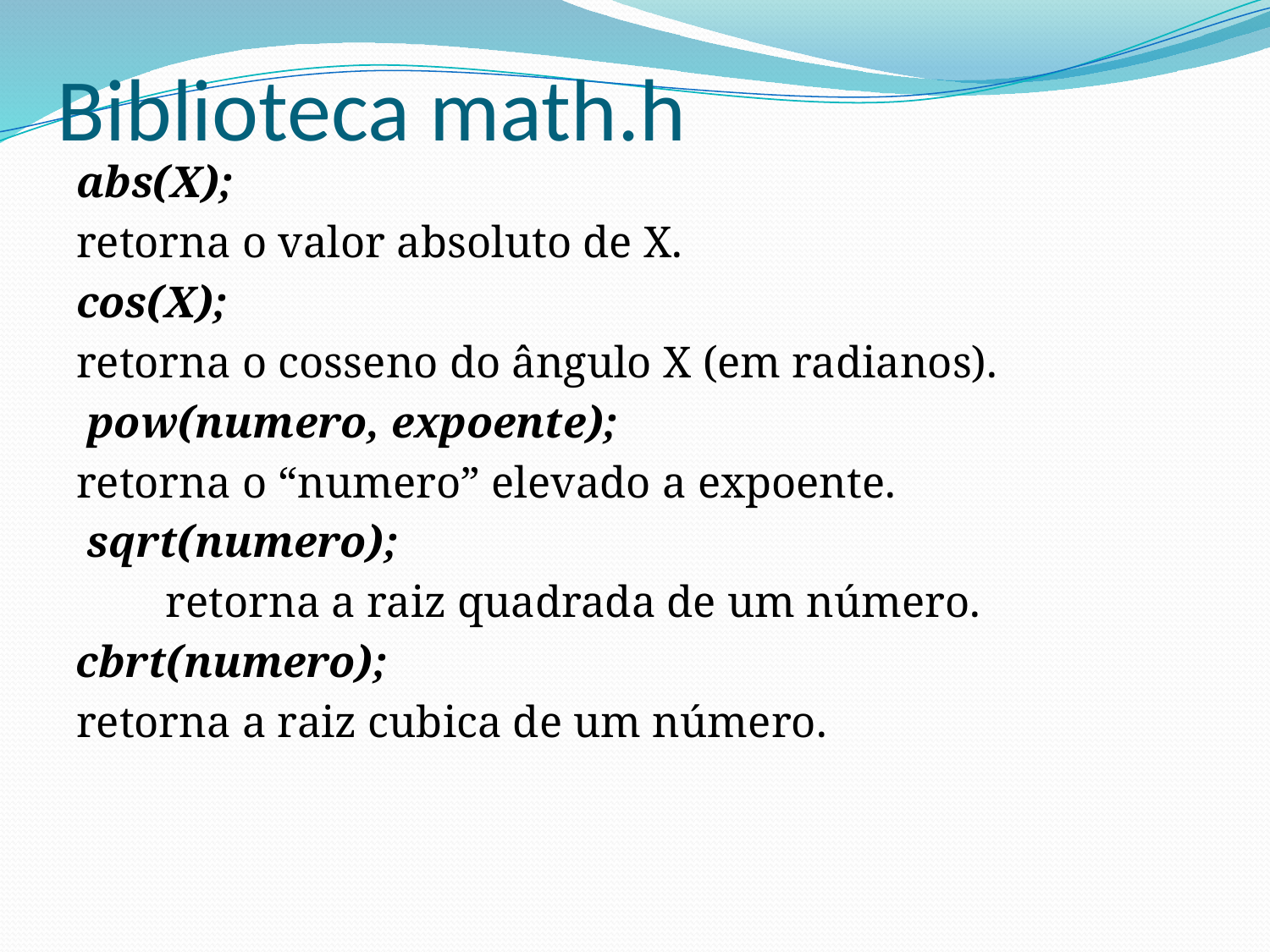

# Biblioteca math.h
	abs(X);
		retorna o valor absoluto de X.
	cos(X);
		retorna o cosseno do ângulo X (em radianos).
	 pow(numero, expoente);
		retorna o “numero” elevado a expoente.
    sqrt(numero);
           retorna a raiz quadrada de um número.
   cbrt(numero);
		retorna a raiz cubica de um número.